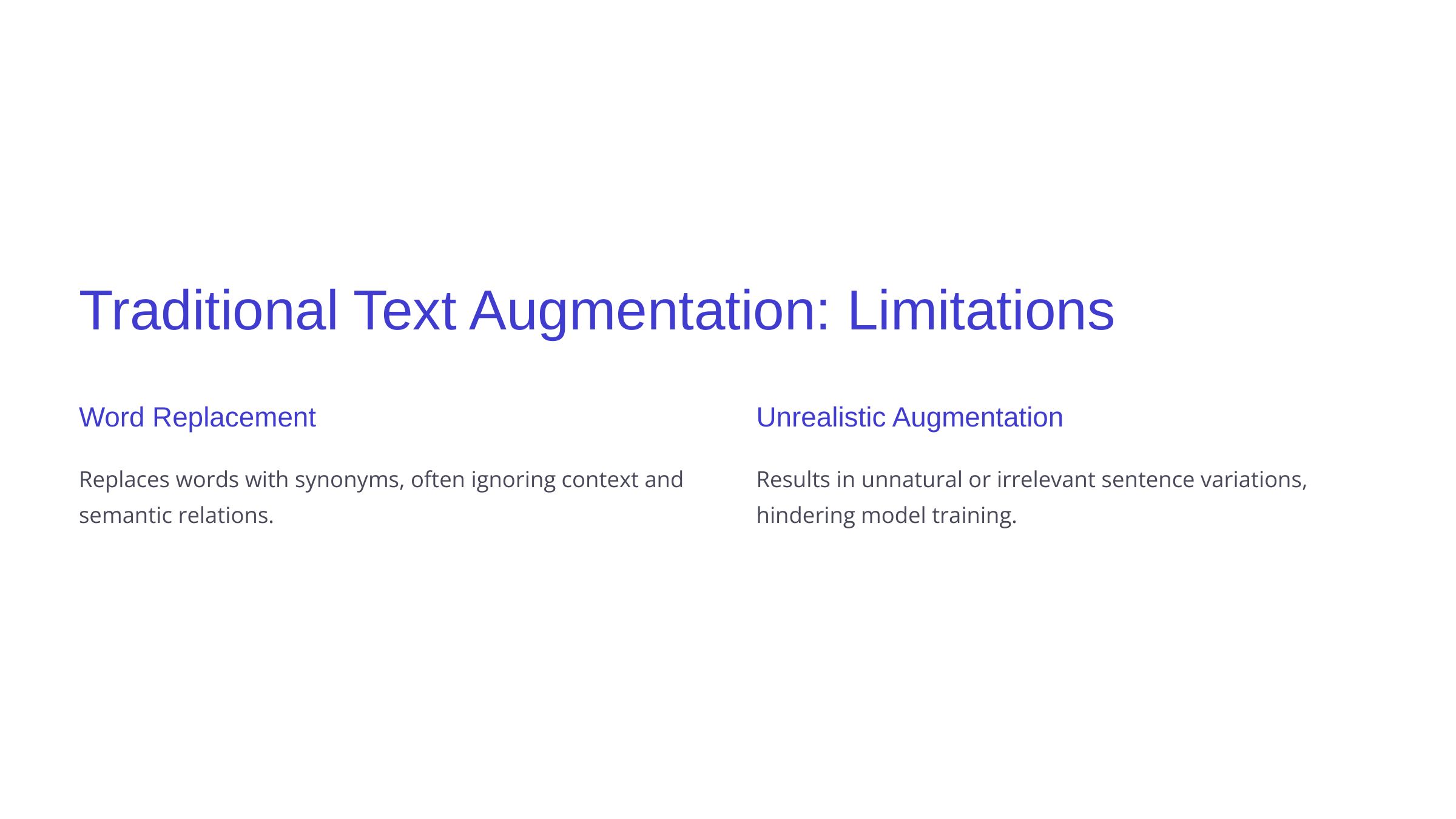

Traditional Text Augmentation: Limitations
Word Replacement
Unrealistic Augmentation
Replaces words with synonyms, often ignoring context and semantic relations.
Results in unnatural or irrelevant sentence variations, hindering model training.